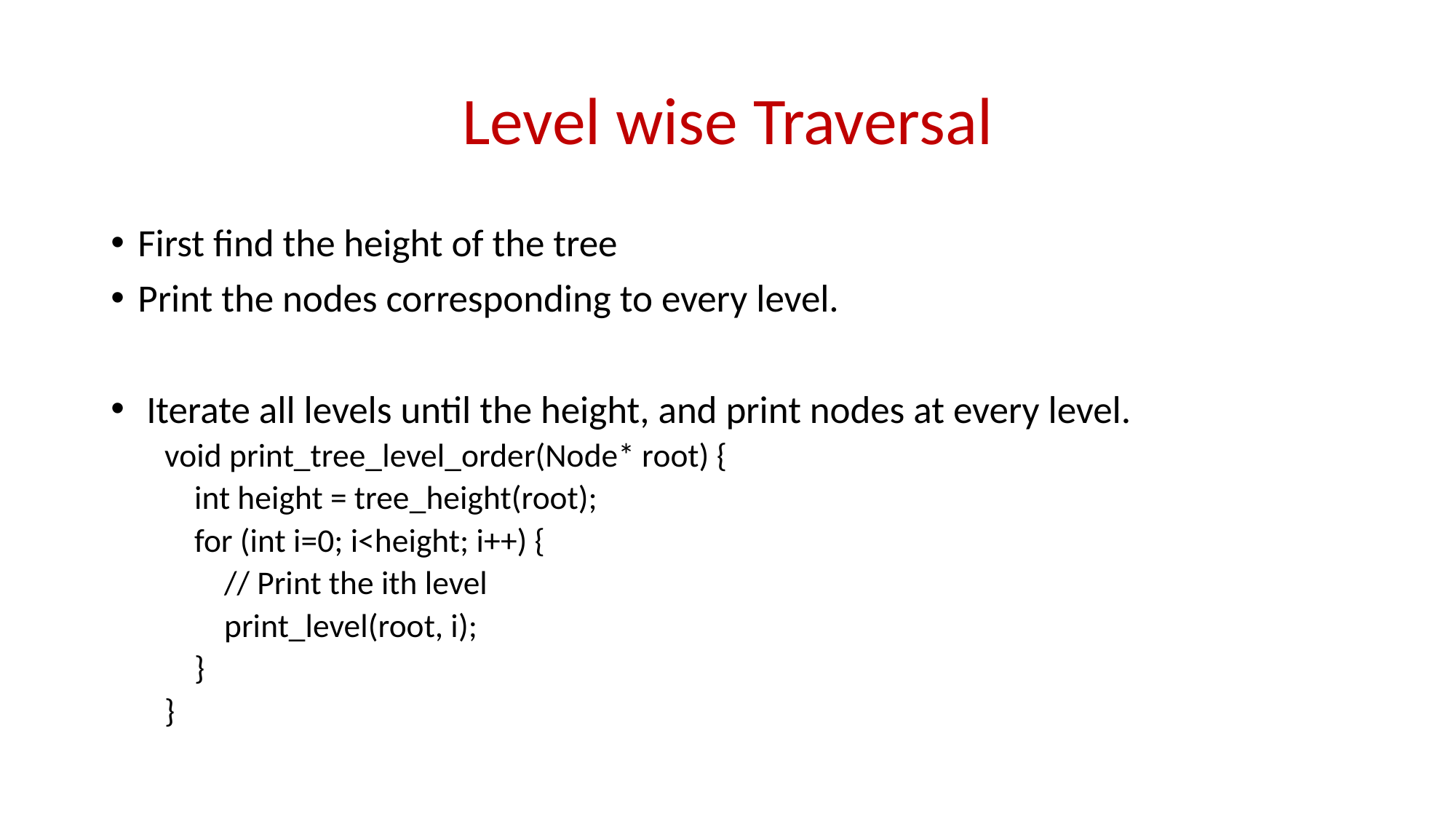

# Level wise Traversal
First find the height of the tree
Print the nodes corresponding to every level.

 Iterate all levels until the height, and print nodes at every level.
void print_tree_level_order(Node* root) {
    int height = tree_height(root);
    for (int i=0; i<height; i++) {
        // Print the ith level
        print_level(root, i);
    }
}